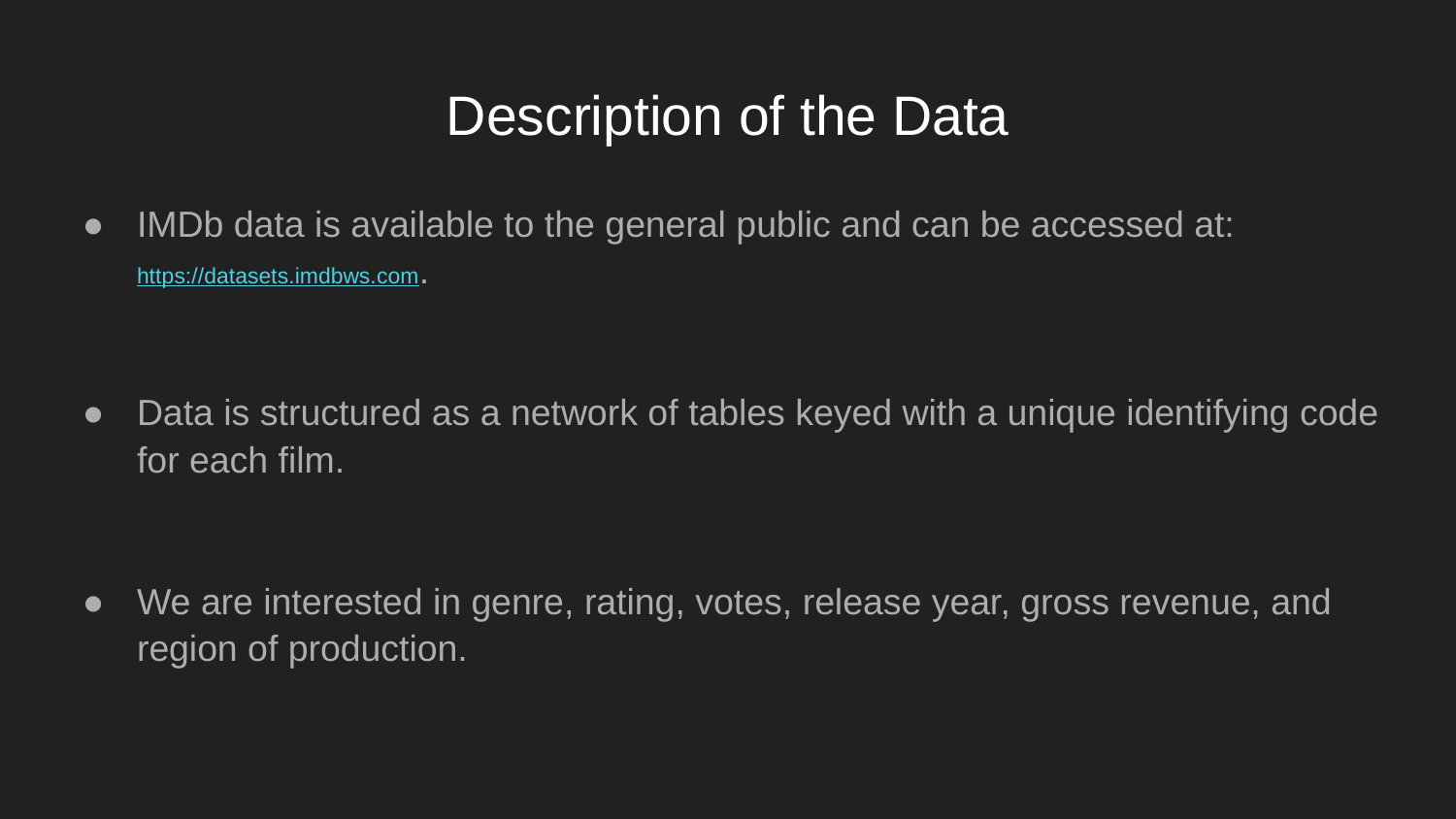

# Description of the Data

IMDb data is available to the general public and can be accessed at: https://datasets.imdbws.com.

Data is structured as a network of tables keyed with a unique identifying code for each film.

We are interested in genre, rating, votes, release year, gross revenue, and region of production.